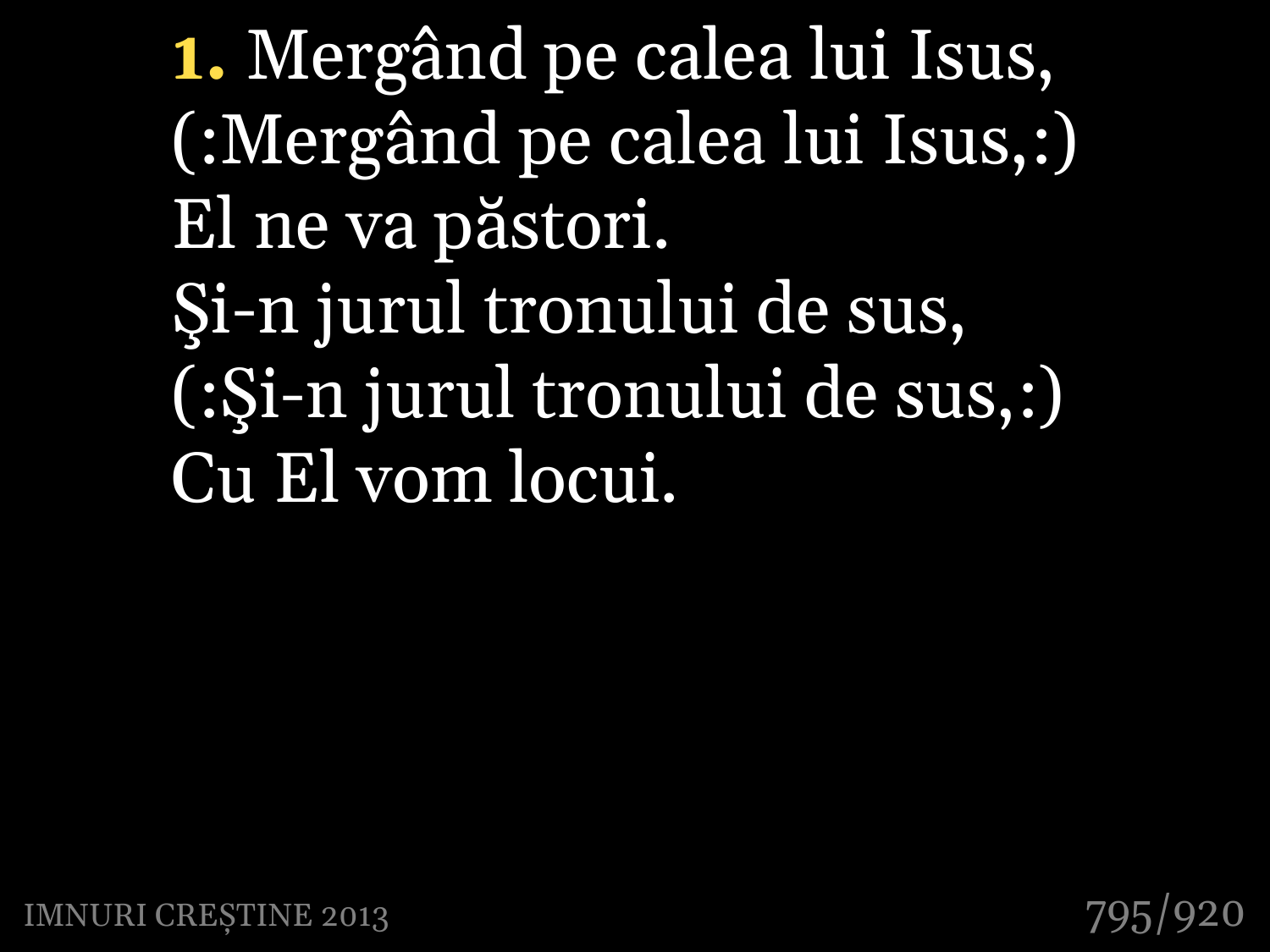

1. Mergând pe calea lui Isus,
(:Mergând pe calea lui Isus,:)
El ne va păstori.
Şi-n jurul tronului de sus,
(:Şi-n jurul tronului de sus,:)
Cu El vom locui.
795/920
IMNURI CREȘTINE 2013